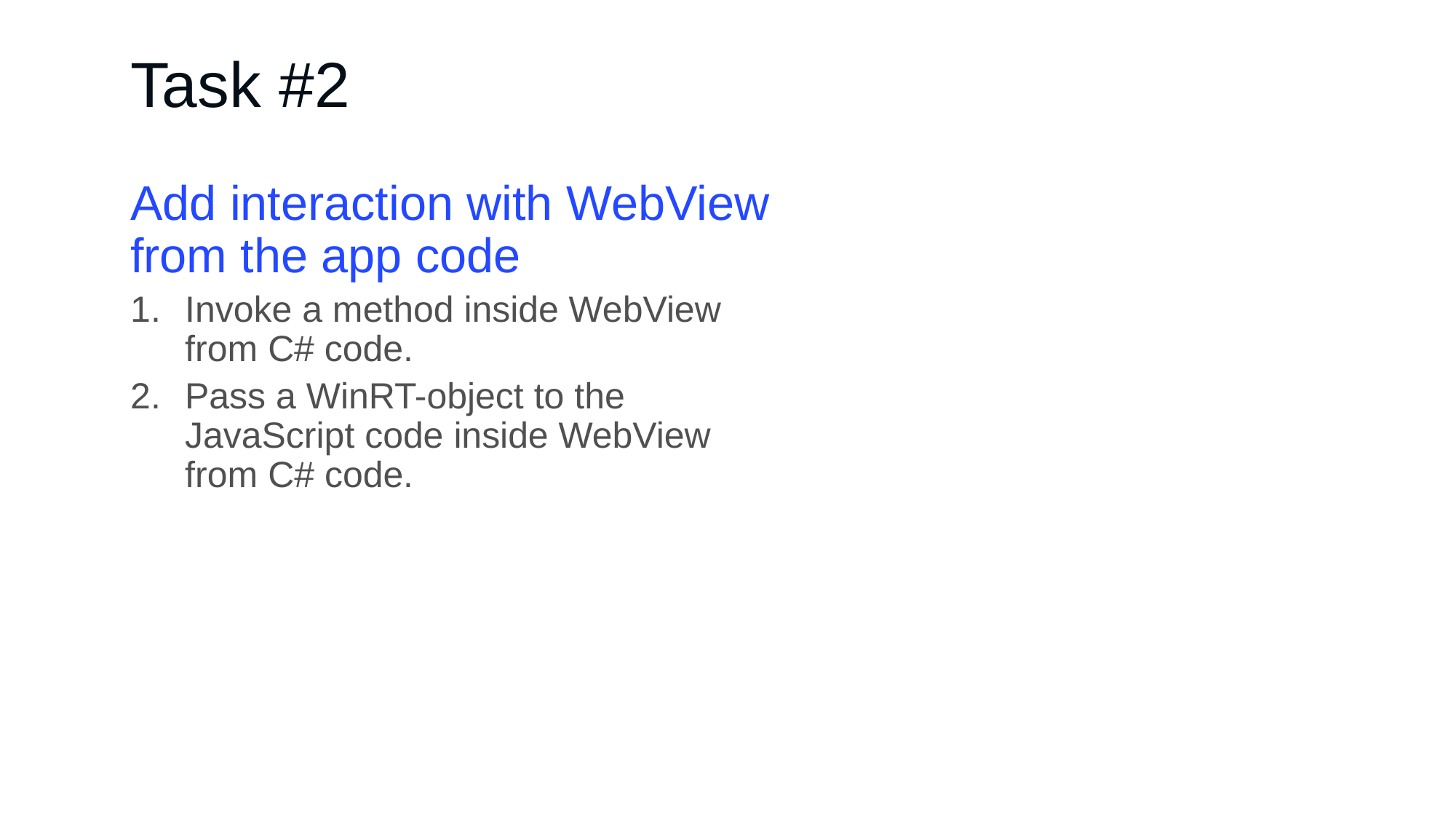

# Task #2
Add interaction with WebView from the app code
Invoke a method inside WebView from C# code.
Pass a WinRT-object to the  JavaScript code inside WebView from C# code.